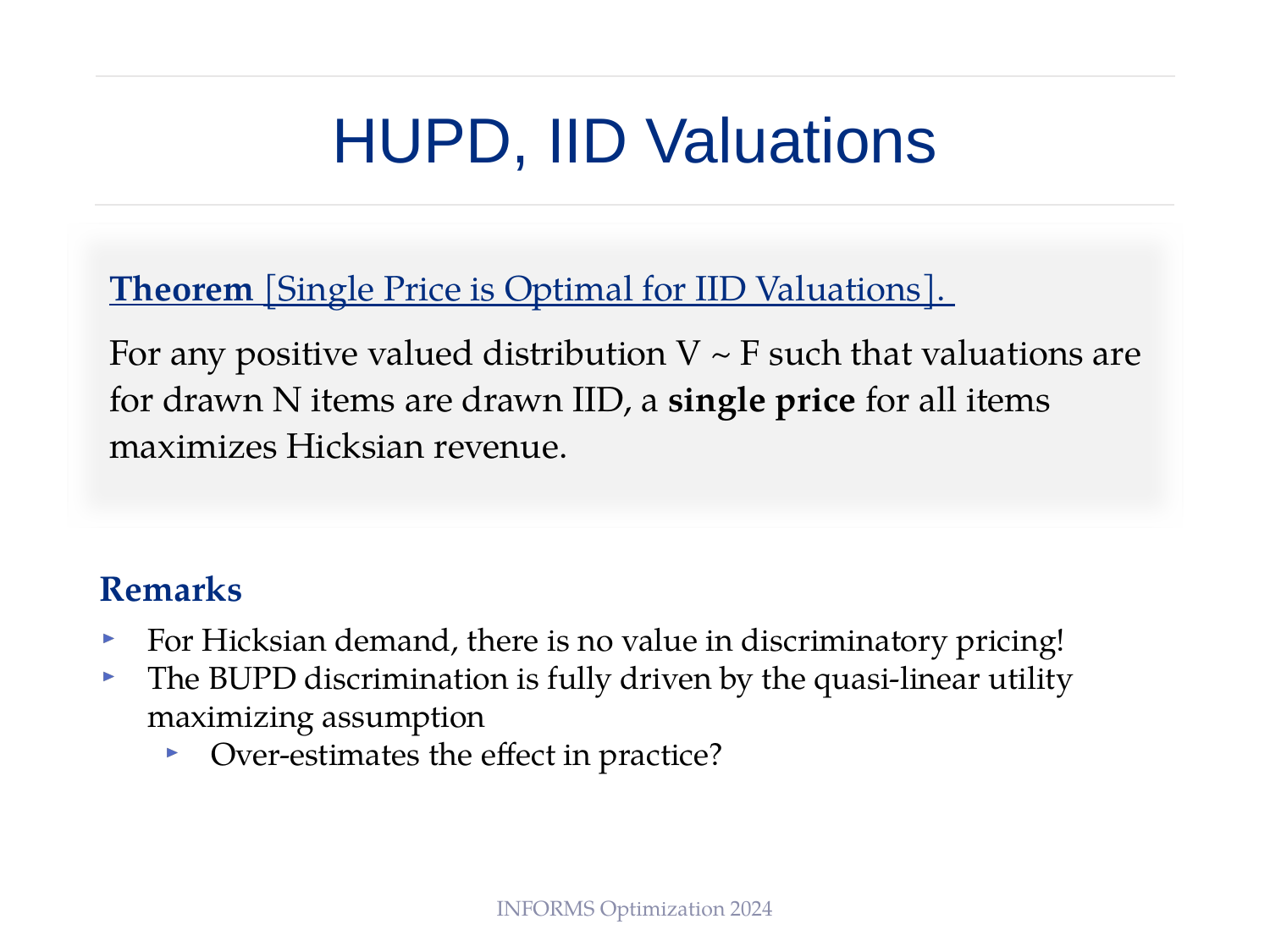

# HUPD, IID Valuations

Theorem [Single Price is Optimal for IID Valuations].
For any positive valued distribution V ~ F such that valuations are for drawn N items are drawn IID, a single price for all items maximizes Hicksian revenue.

Remarks
For Hicksian demand, there is no value in discriminatory pricing!
The BUPD discrimination is fully driven by the quasi-linear utility maximizing assumption
Over-estimates the effect in practice?

INFORMS Optimization 2024